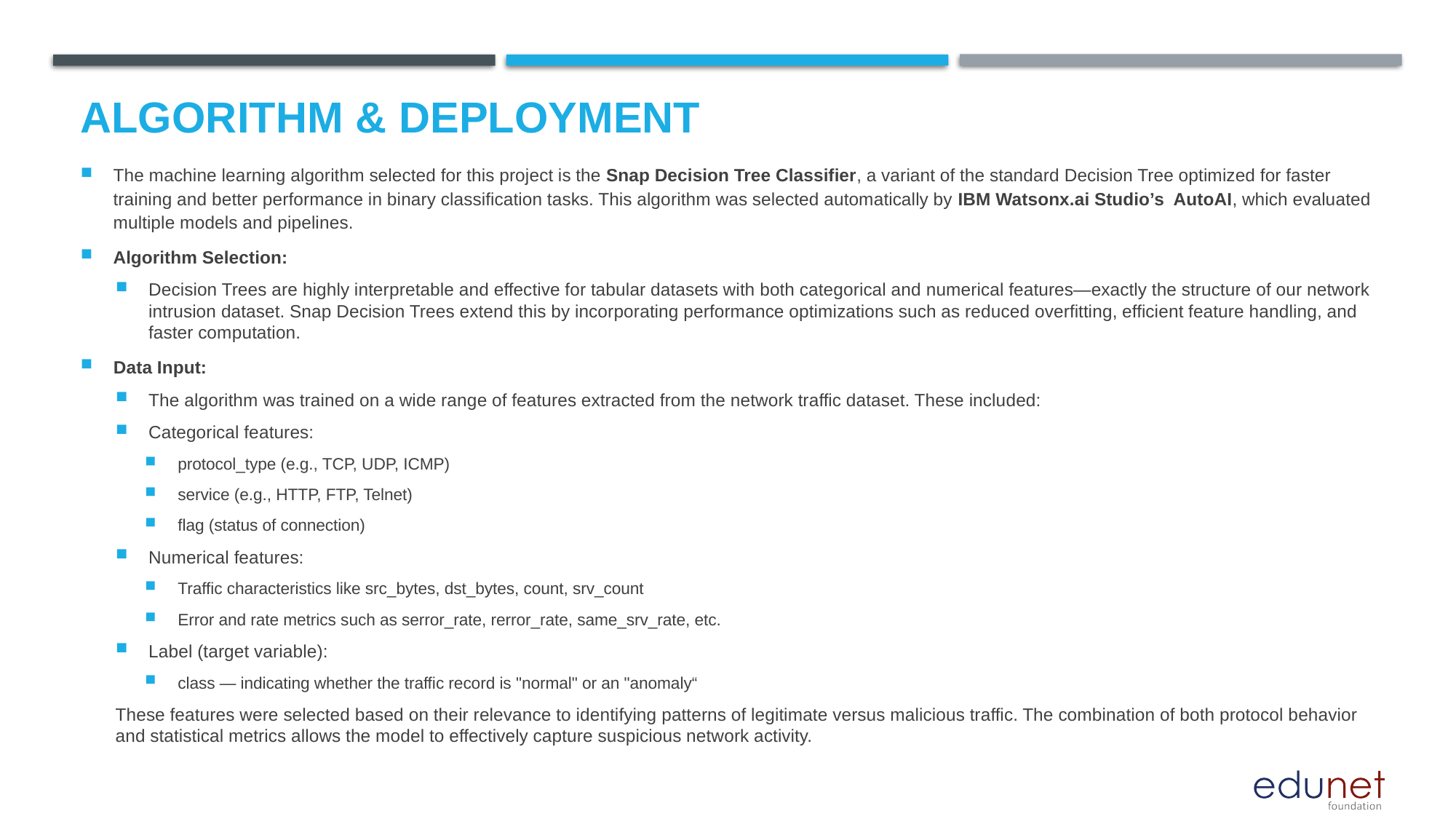

# Algorithm & Deployment
The machine learning algorithm selected for this project is the Snap Decision Tree Classifier, a variant of the standard Decision Tree optimized for faster training and better performance in binary classification tasks. This algorithm was selected automatically by IBM Watsonx.ai Studio’s  AutoAI, which evaluated multiple models and pipelines.
Algorithm Selection:
Decision Trees are highly interpretable and effective for tabular datasets with both categorical and numerical features—exactly the structure of our network intrusion dataset. Snap Decision Trees extend this by incorporating performance optimizations such as reduced overfitting, efficient feature handling, and faster computation.
Data Input:
The algorithm was trained on a wide range of features extracted from the network traffic dataset. These included:
Categorical features:
protocol_type (e.g., TCP, UDP, ICMP)
service (e.g., HTTP, FTP, Telnet)
flag (status of connection)
Numerical features:
Traffic characteristics like src_bytes, dst_bytes, count, srv_count
Error and rate metrics such as serror_rate, rerror_rate, same_srv_rate, etc.
Label (target variable):
class — indicating whether the traffic record is "normal" or an "anomaly“
These features were selected based on their relevance to identifying patterns of legitimate versus malicious traffic. The combination of both protocol behavior and statistical metrics allows the model to effectively capture suspicious network activity.